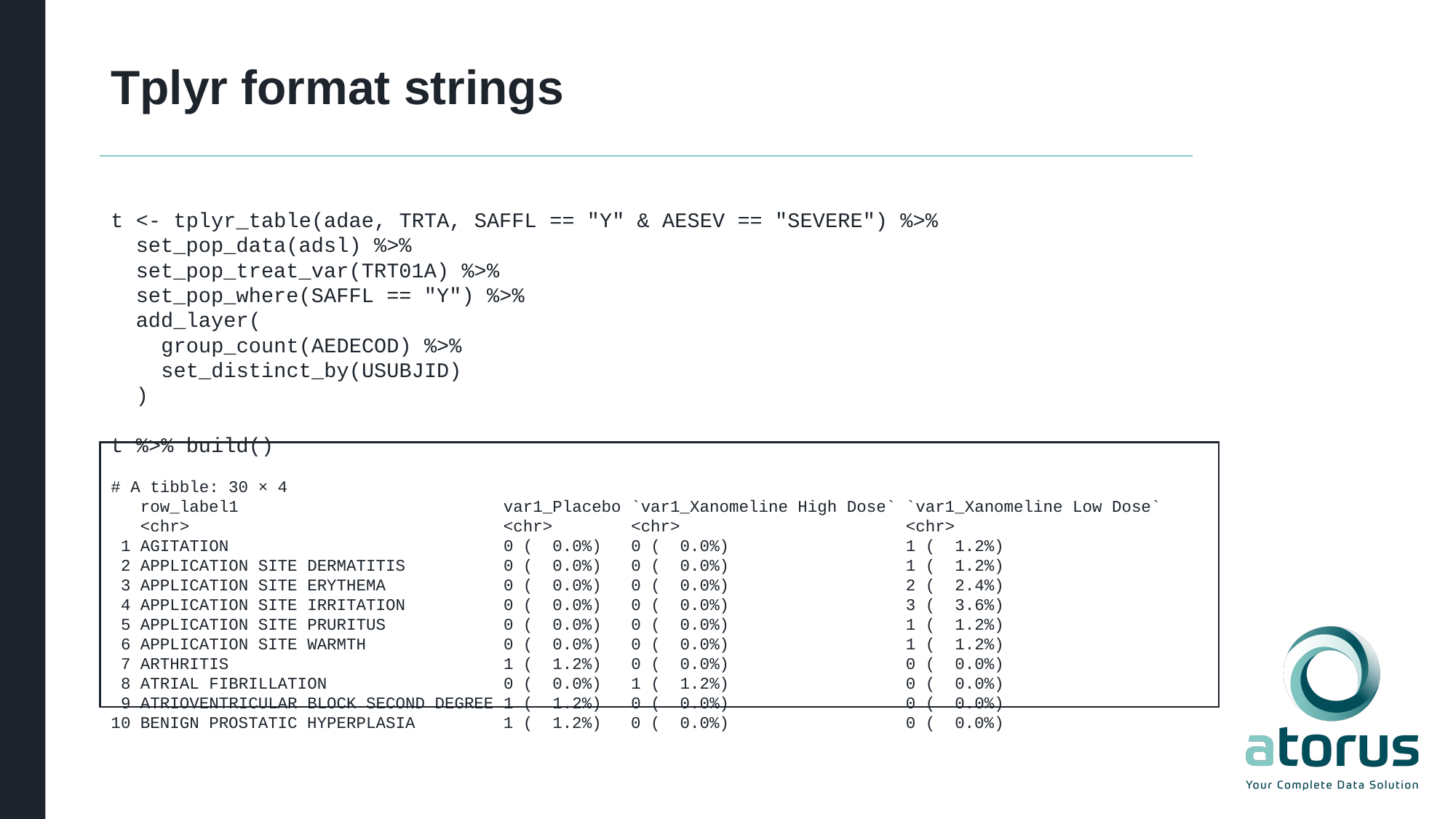

# Tplyr format strings
t <- tplyr_table(adae, TRTA, SAFFL == "Y" & AESEV == "SEVERE") %>%
  set_pop_data(adsl) %>%
  set_pop_treat_var(TRT01A) %>%
  set_pop_where(SAFFL == "Y") %>%
  add_layer(
    group_count(AEDECOD) %>%
    set_distinct_by(USUBJID)
  )

t %>% build()

# A tibble: 30 × 4
   row_label1                           var1_Placebo `var1_Xanomeline High Dose` `var1_Xanomeline Low Dose`
   <chr>                                <chr>        <chr>                       <chr>
 1 AGITATION                            0 (  0.0%)   0 (  0.0%)                  1 (  1.2%)
 2 APPLICATION SITE DERMATITIS          0 (  0.0%)   0 (  0.0%)                  1 (  1.2%)
 3 APPLICATION SITE ERYTHEMA            0 (  0.0%)   0 (  0.0%)                  2 (  2.4%)
 4 APPLICATION SITE IRRITATION          0 (  0.0%)   0 (  0.0%)                  3 (  3.6%)
 5 APPLICATION SITE PRURITUS            0 (  0.0%)   0 (  0.0%)                  1 (  1.2%)
 6 APPLICATION SITE WARMTH              0 (  0.0%)   0 (  0.0%)                  1 (  1.2%)
 7 ARTHRITIS                            1 (  1.2%)   0 (  0.0%)                  0 (  0.0%)
 8 ATRIAL FIBRILLATION                  0 (  0.0%)   1 (  1.2%)                  0 (  0.0%)
 9 ATRIOVENTRICULAR BLOCK SECOND DEGREE 1 (  1.2%)   0 (  0.0%)                  0 (  0.0%)
10 BENIGN PROSTATIC HYPERPLASIA         1 (  1.2%)   0 (  0.0%)                  0 (  0.0%)